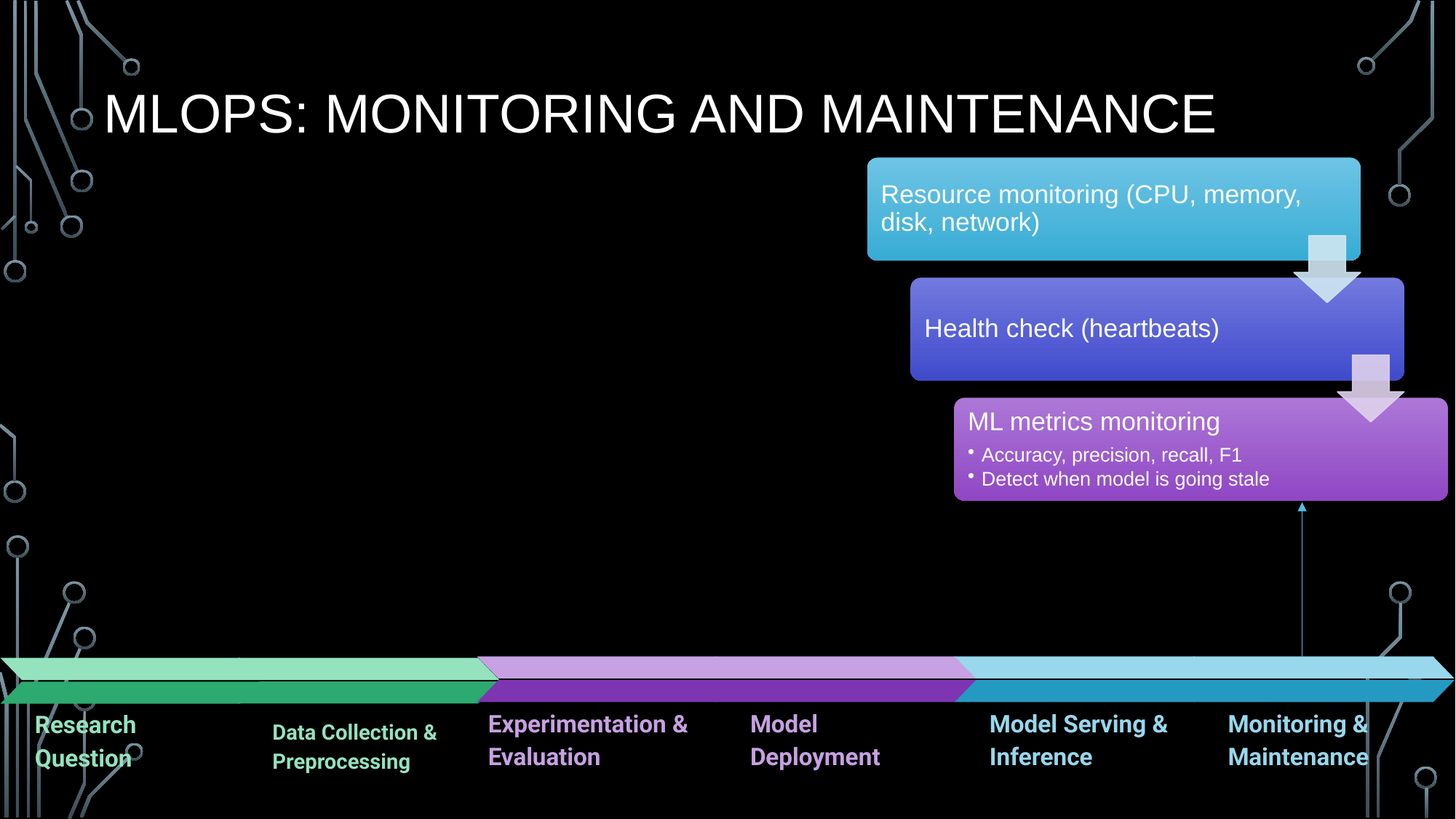

# MLOps: Monitoring and Maintenance
Resource monitoring (CPU, memory, disk, network)
Health check (heartbeats)
ML metrics monitoring
Accuracy, precision, recall, F1
Detect when model is going stale

Model Deployment

Model Serving & Inference

Monitoring & Maintenance

Experimentation & Evaluation

Data Collection & Preprocessing

Research Question